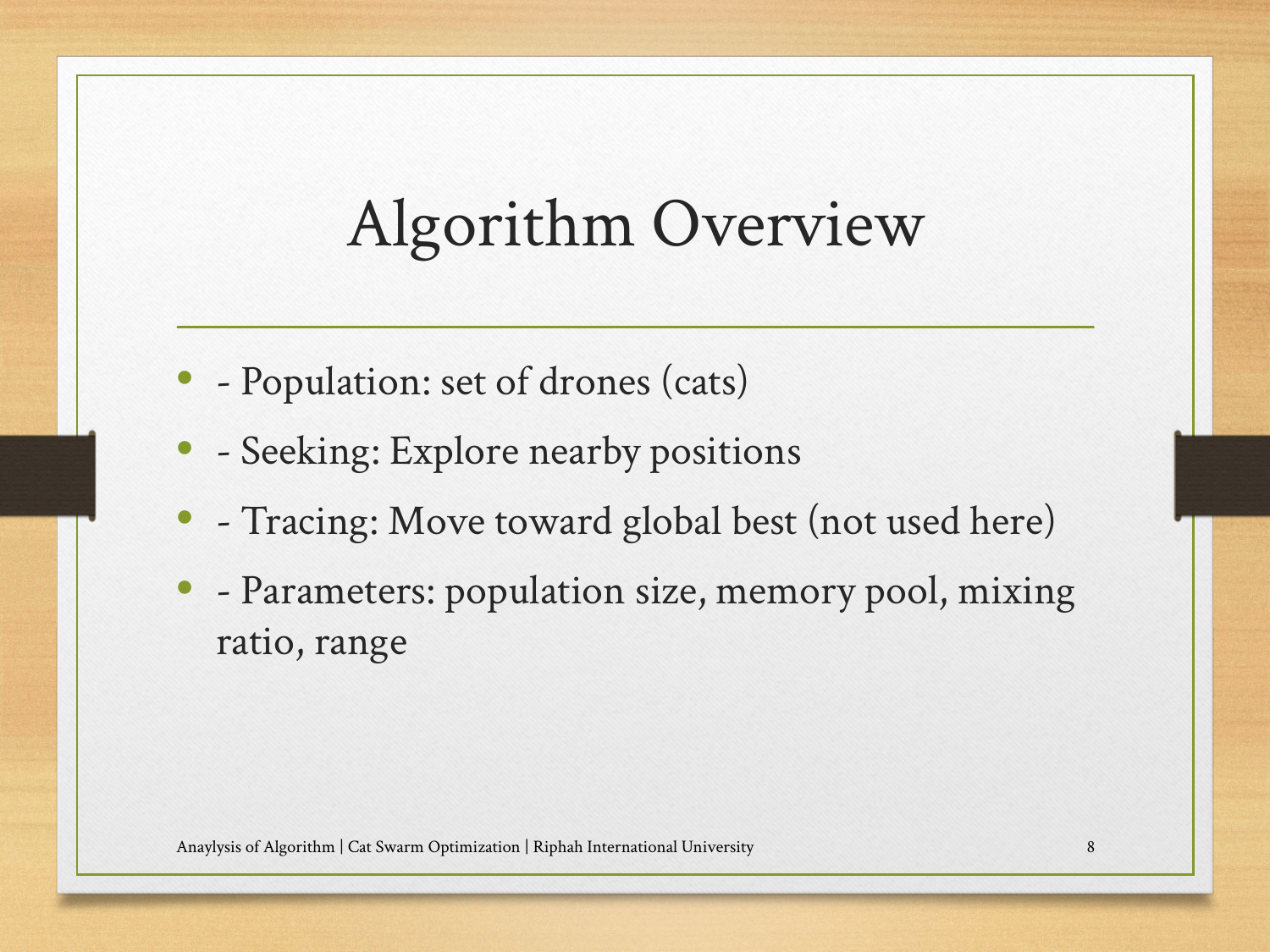

# Algorithm Overview
- Population: set of drones (cats)
- Seeking: Explore nearby positions
- Tracing: Move toward global best (not used here)
- Parameters: population size, memory pool, mixing ratio, range
Anaylysis of Algorithm | Cat Swarm Optimization | Riphah International University
8